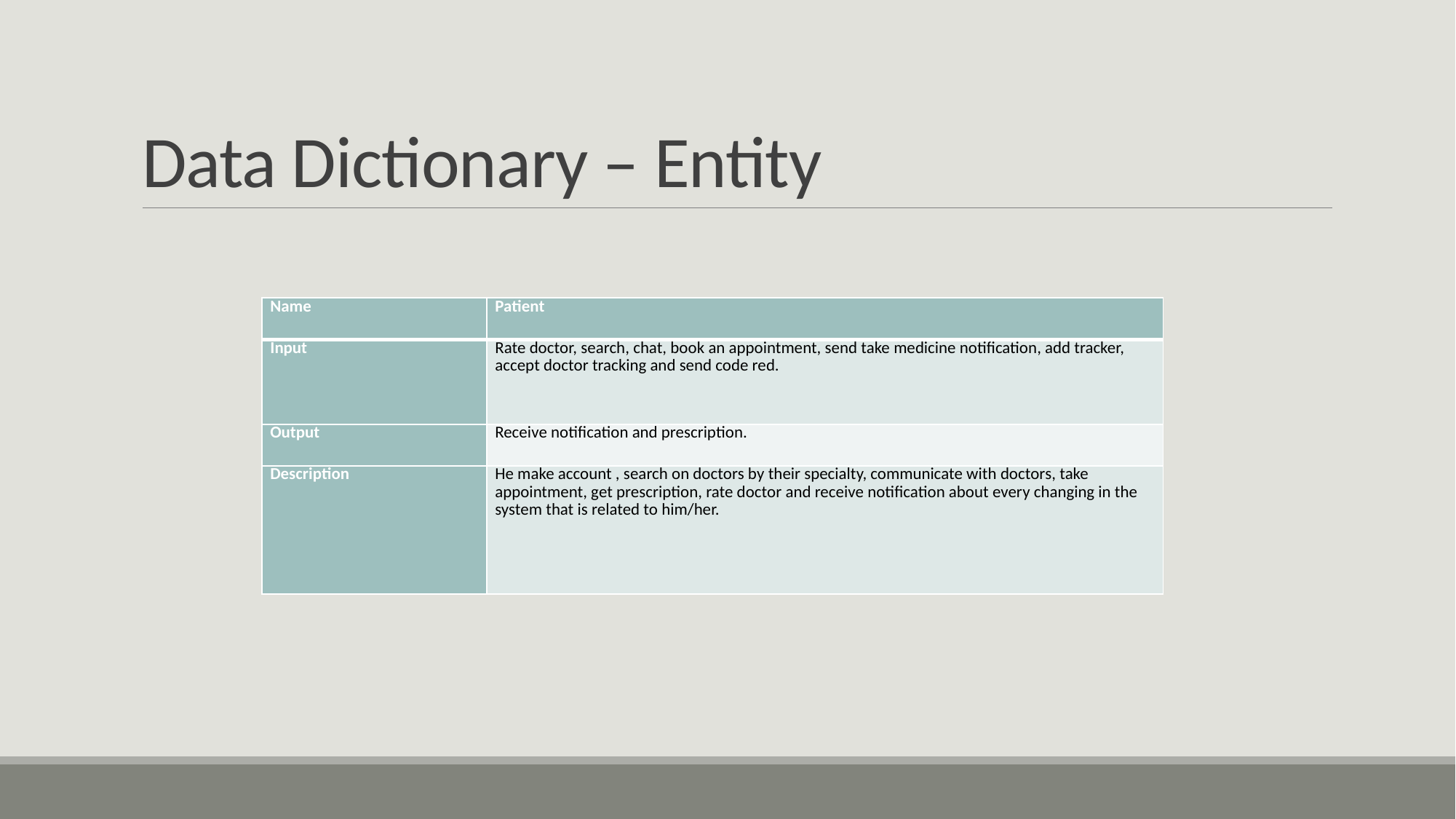

# Data Dictionary – Entity
| Name | Patient |
| --- | --- |
| Input | Rate doctor, search, chat, book an appointment, send take medicine notification, add tracker, accept doctor tracking and send code red. |
| Output | Receive notification and prescription. |
| Description | He make account , search on doctors by their specialty, communicate with doctors, take appointment, get prescription, rate doctor and receive notification about every changing in the system that is related to him/her. |